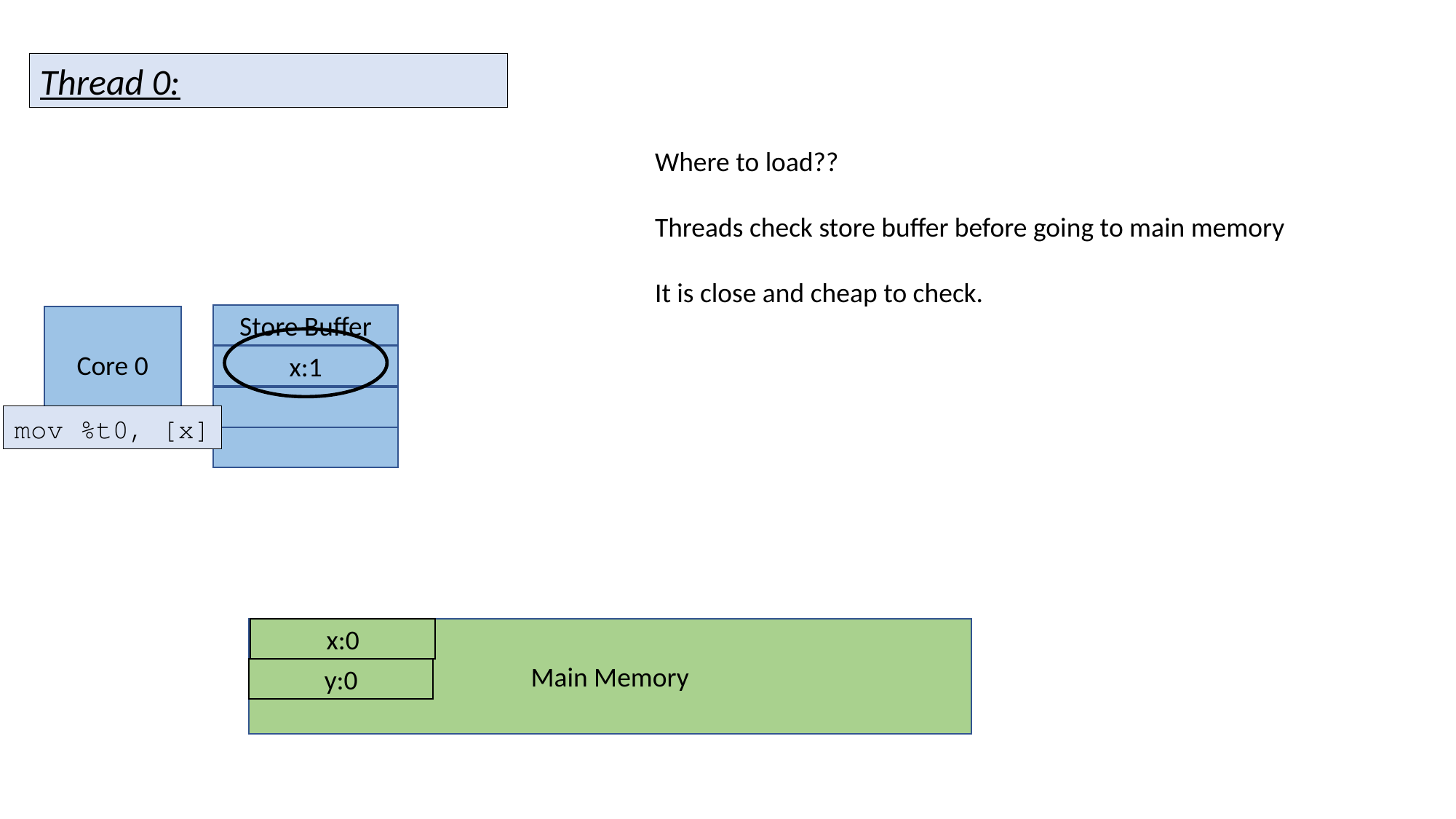

Thread 0:

Where to load??
Threads check store buffer before going to main memory

It is close and cheap to check.
Store Buffer
Core 0

x:1

mov %t0, [x]

Main Memory
x:0
y:0